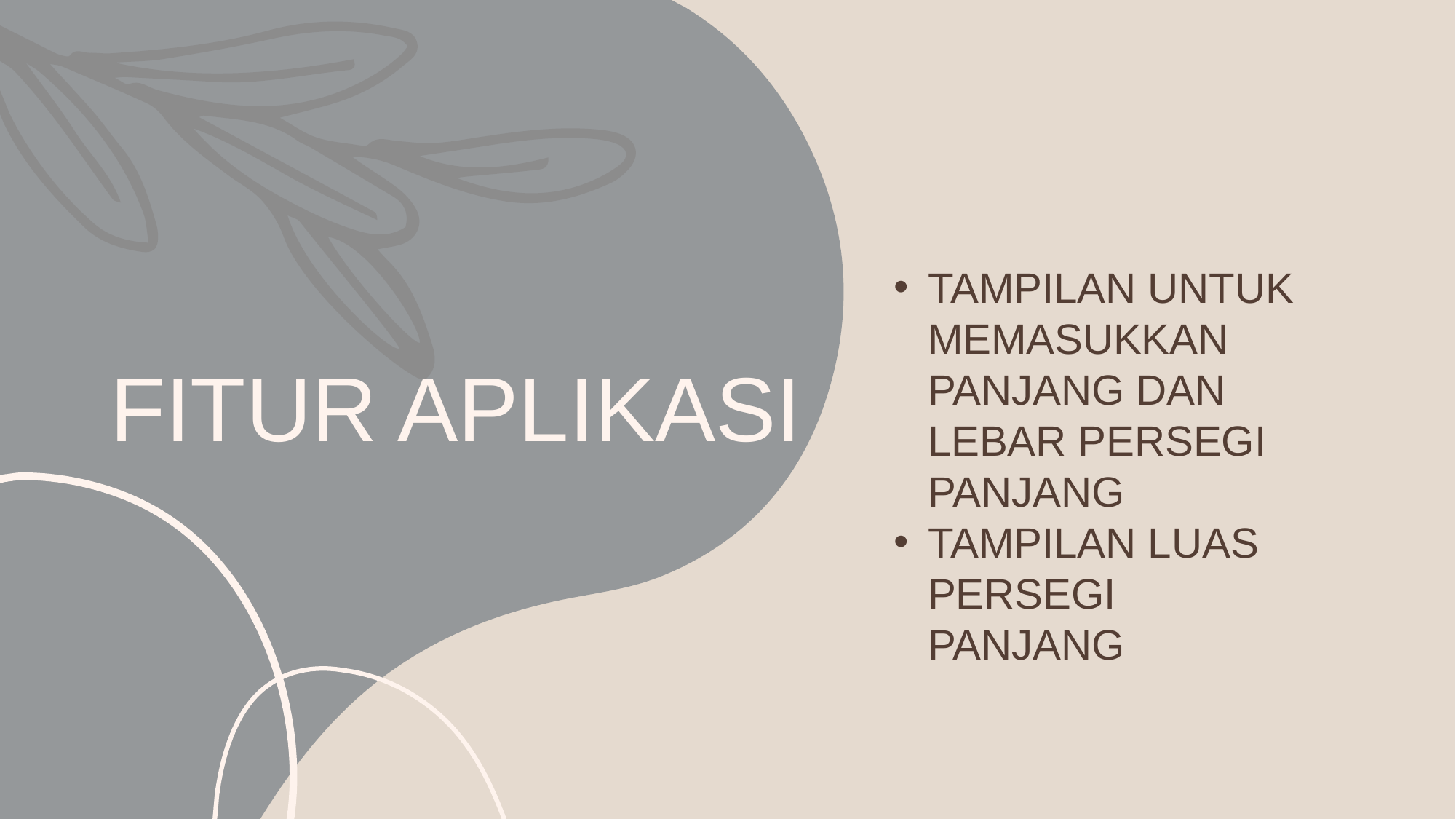

TAMPILAN UNTUK MEMASUKKAN PANJANG DAN LEBAR PERSEGI PANJANG
TAMPILAN LUAS PERSEGI PANJANG
# FITUR APLIKASI